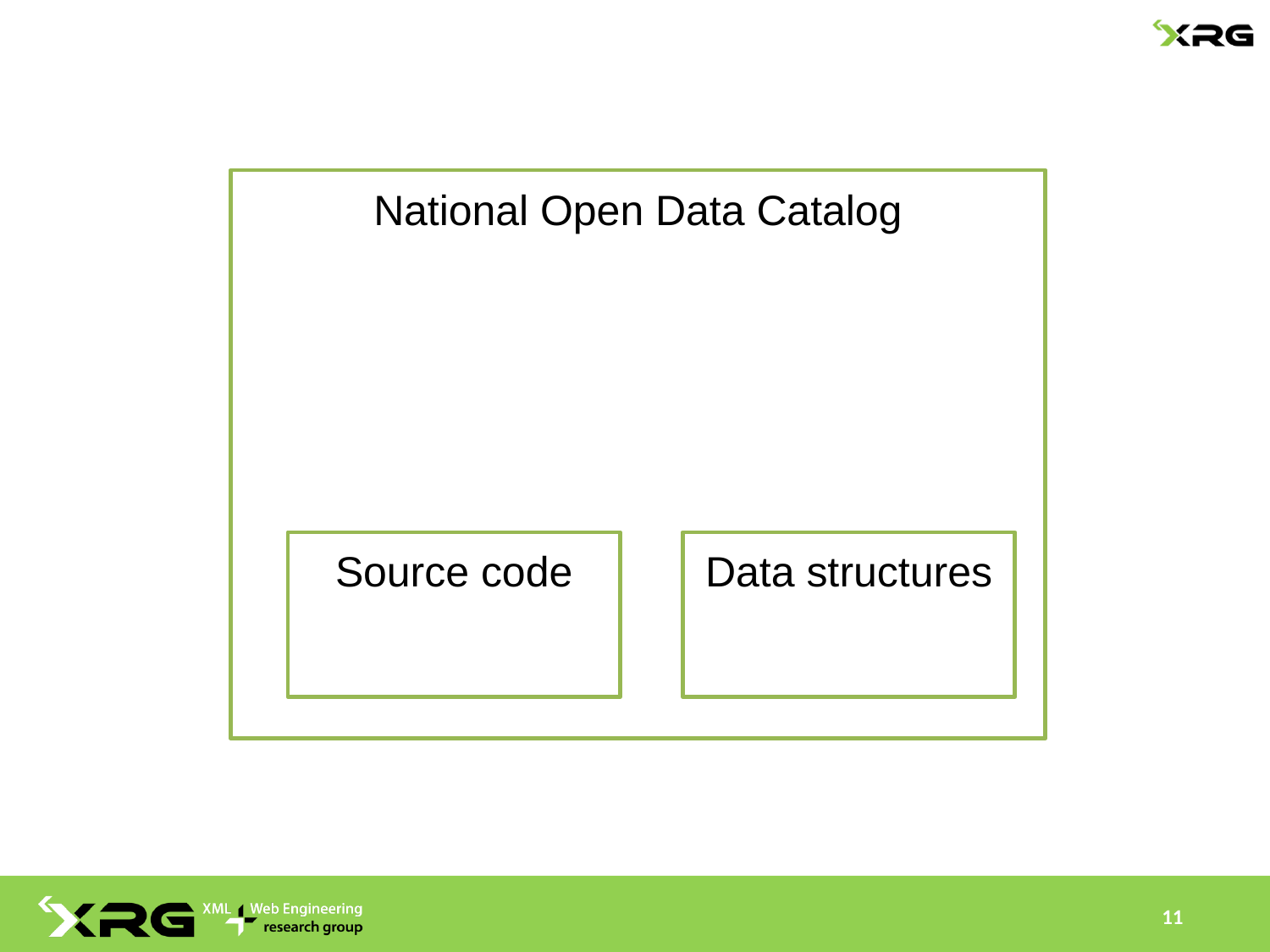

National Open Data Catalog
Source code
Data structures
11